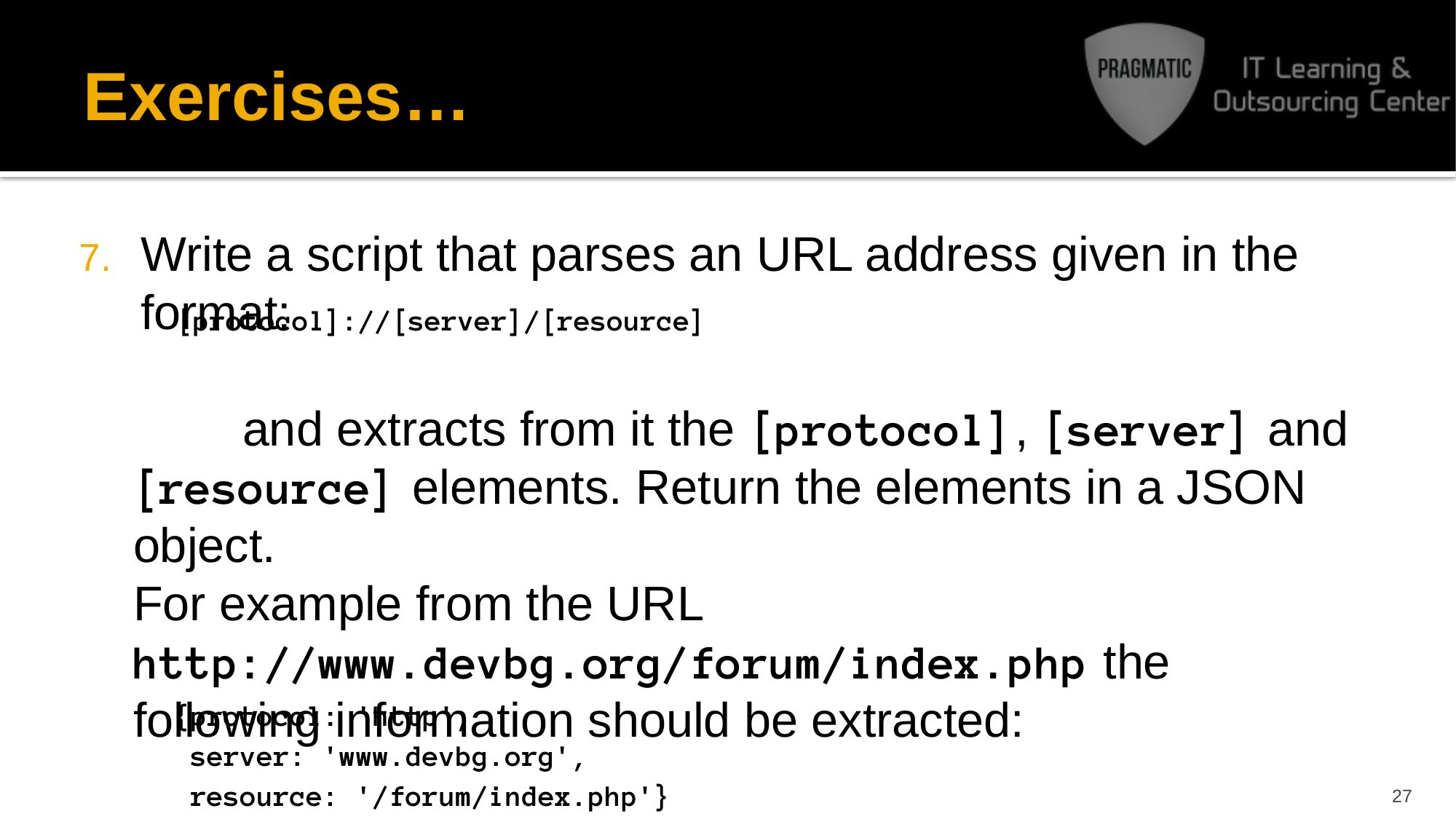

# Exercises…
Write a script that parses an URL address given in the format:

		and extracts from it the [protocol], [server] and [resource] elements. Return the elements in a JSON object.
For example from the URL http://www.devbg.org/forum/index.php the following information should be extracted:

[protocol]://[server]/[resource]
{protocol: 'http',
 server: 'www.devbg.org',
 resource: '/forum/index.php'}
27